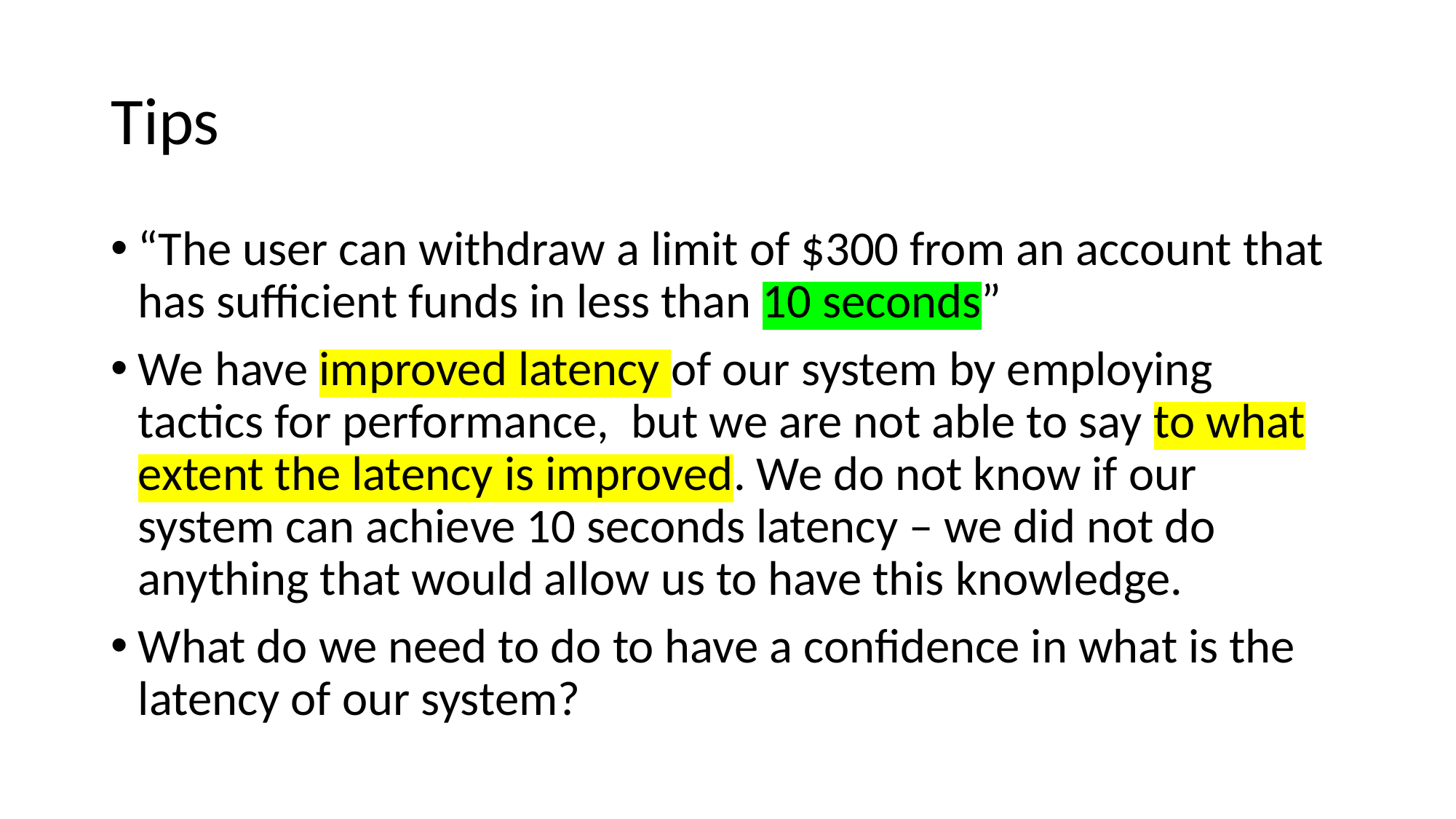

# Tips
“The user can withdraw a limit of $300 from an account that has sufficient funds in less than 10 seconds”
We have improved latency of our system by employing tactics for performance,  but we are not able to say to what extent the latency is improved. We do not know if our system can achieve 10 seconds latency – we did not do anything that would allow us to have this knowledge.
What do we need to do to have a confidence in what is the latency of our system?